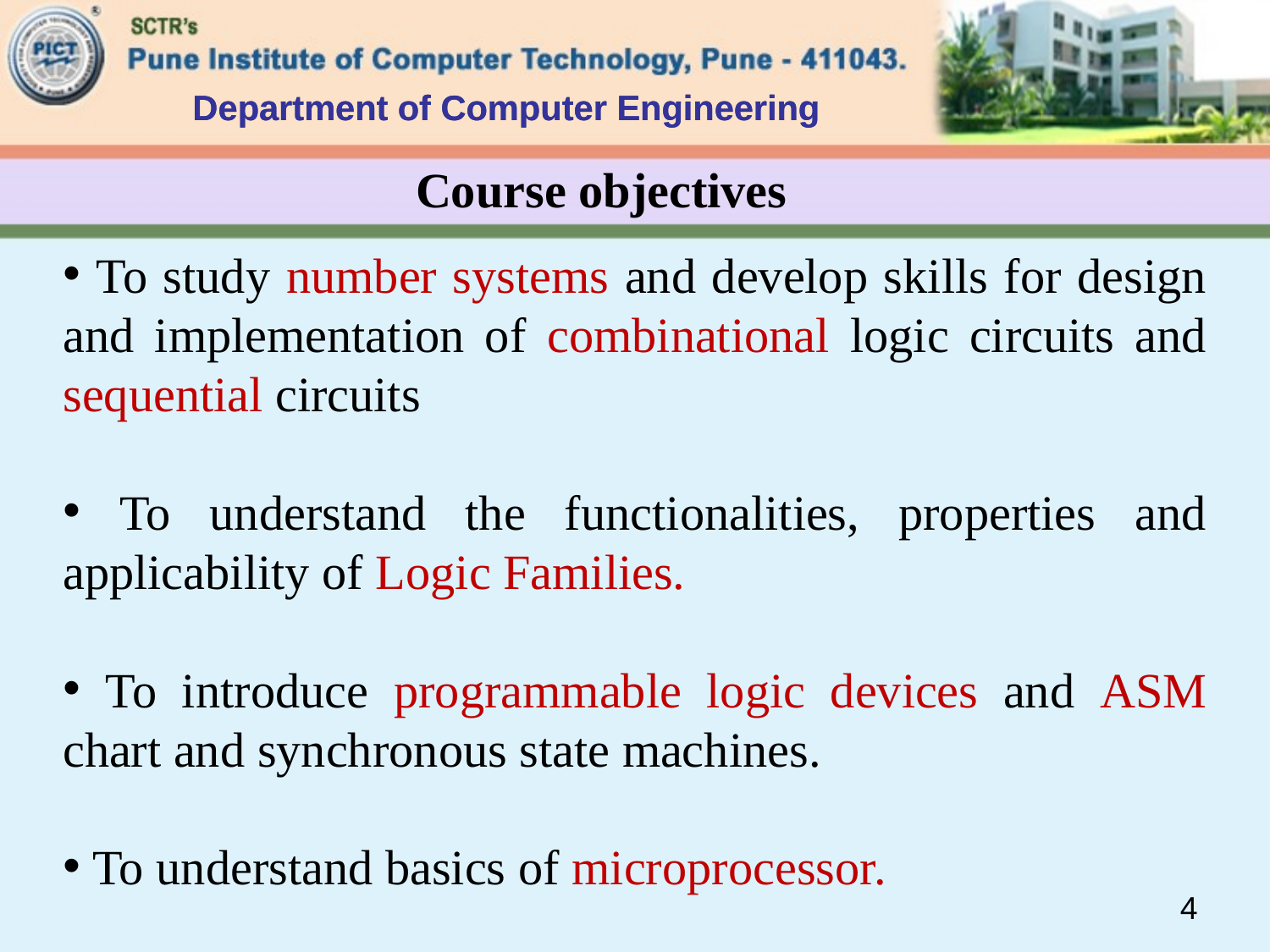

Department of Computer Engineering
# Course objectives
 To study number systems and develop skills for design and implementation of combinational logic circuits and sequential circuits

 To understand the functionalities, properties and applicability of Logic Families.

 To introduce programmable logic devices and ASM chart and synchronous state machines.

 To understand basics of microprocessor.

4